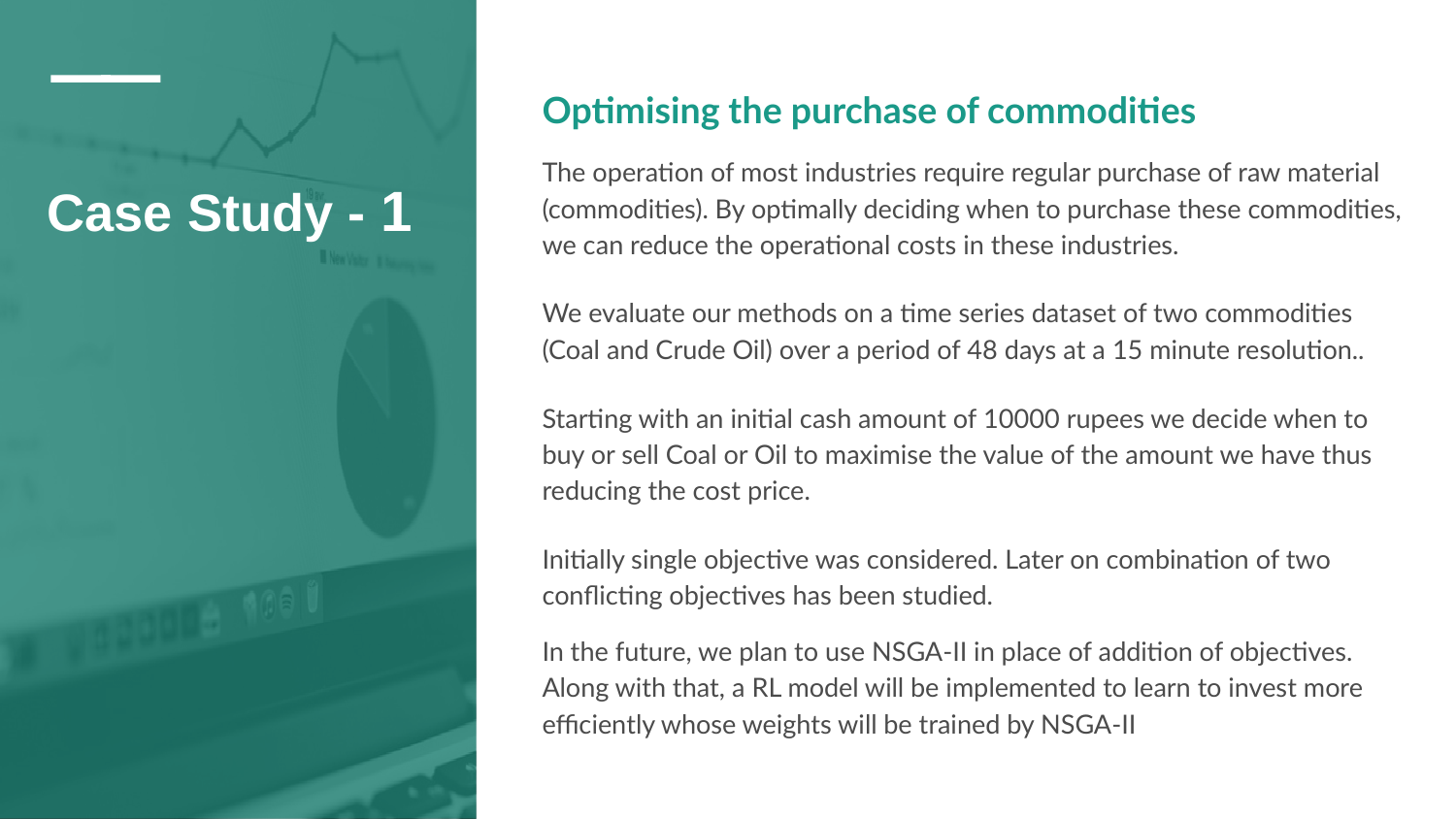

Optimising the purchase of commodities
The operation of most industries require regular purchase of raw material (commodities). By optimally deciding when to purchase these commodities, we can reduce the operational costs in these industries.
We evaluate our methods on a time series dataset of two commodities (Coal and Crude Oil) over a period of 48 days at a 15 minute resolution..
Starting with an initial cash amount of 10000 rupees we decide when to buy or sell Coal or Oil to maximise the value of the amount we have thus reducing the cost price.
Initially single objective was considered. Later on combination of two conflicting objectives has been studied.
In the future, we plan to use NSGA-II in place of addition of objectives. Along with that, a RL model will be implemented to learn to invest more efficiently whose weights will be trained by NSGA-II
# Case Study - 1